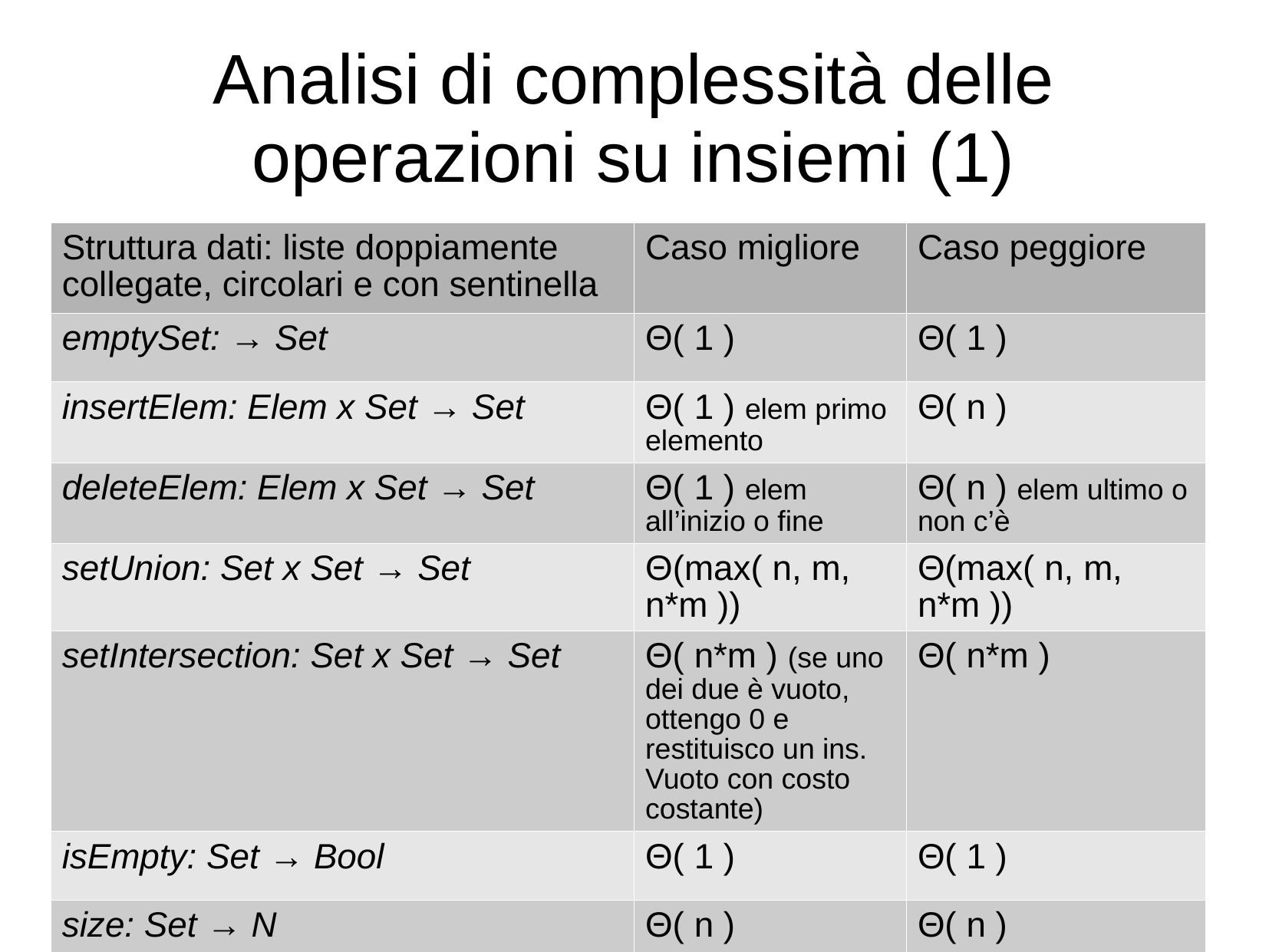

# Analisi di complessità delle operazioni su insiemi (1)
| Struttura dati: liste doppiamente collegate, circolari e con sentinella | Caso migliore | Caso peggiore |
| --- | --- | --- |
| emptySet: → Set | Θ( 1 ) | Θ( 1 ) |
| insertElem: Elem x Set → Set | Θ( 1 ) elem primo elemento | Θ( n ) |
| deleteElem: Elem x Set → Set | Θ( 1 ) elem all’inizio o fine | Θ( n ) elem ultimo o non c’è |
| setUnion: Set x Set → Set | Θ(max( n, m, n\*m )) | Θ(max( n, m, n\*m )) |
| setIntersection: Set x Set → Set | Θ( n\*m ) (se uno dei due è vuoto, ottengo 0 e restituisco un ins. Vuoto con costo costante) | Θ( n\*m ) |
| isEmpty: Set → Bool | Θ( 1 ) | Θ( 1 ) |
| size: Set → N | Θ( n ) | Θ( n ) |
| member: Elem xSet → Bool | Θ( 1 ) | Θ( n ) |